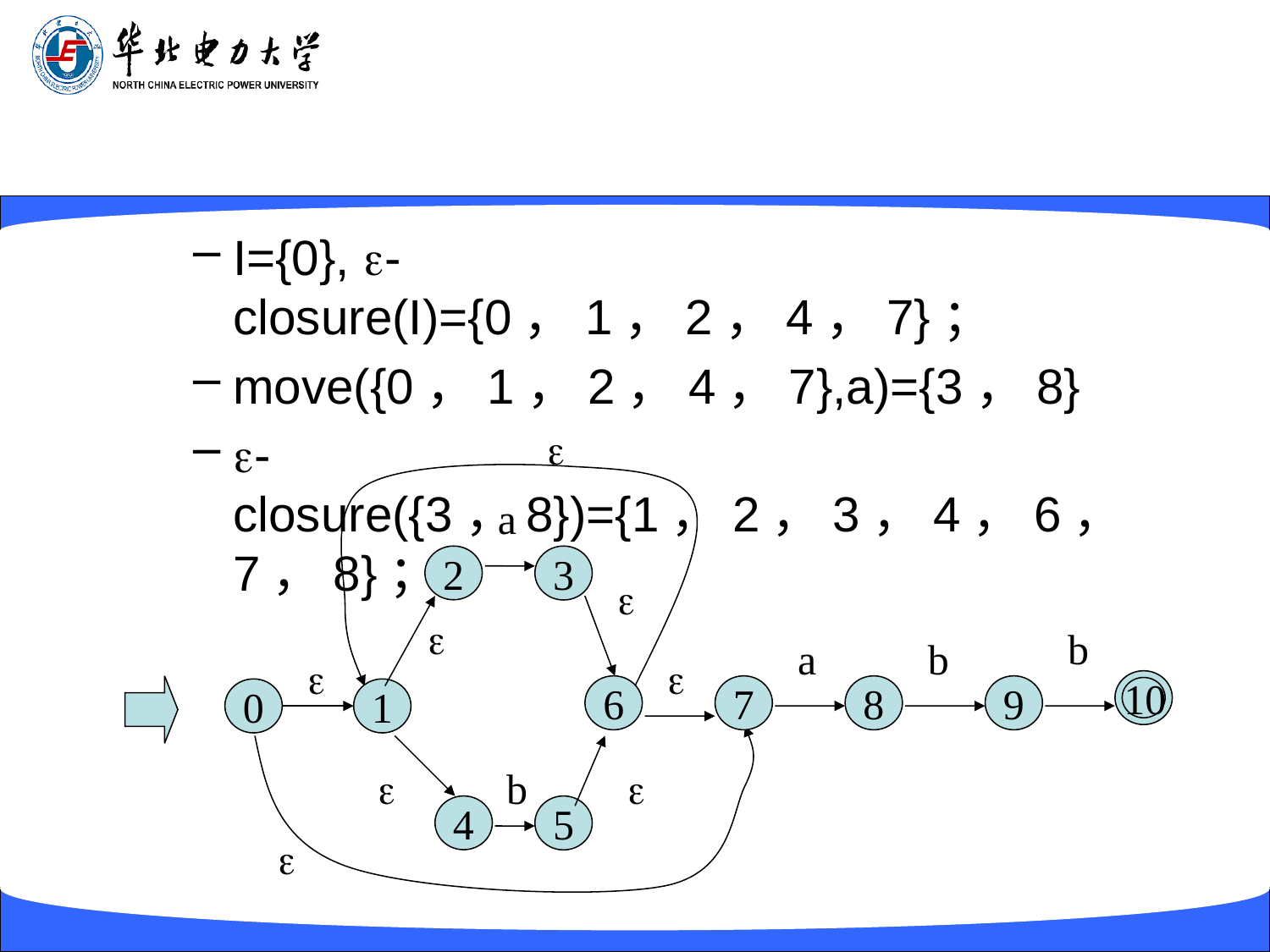

I={0}, ε-closure(I)={0，1，2，4，7}；
move({0，1，2，4，7},a)={3，8}
ε-closure({3，8})={1，2，3，4，6，7，8}；
ε

a
2
3

ε

ε
b
a
b
ε
ε
10

6
7
8
9
0
1

ε
b
ε
4
5
ε